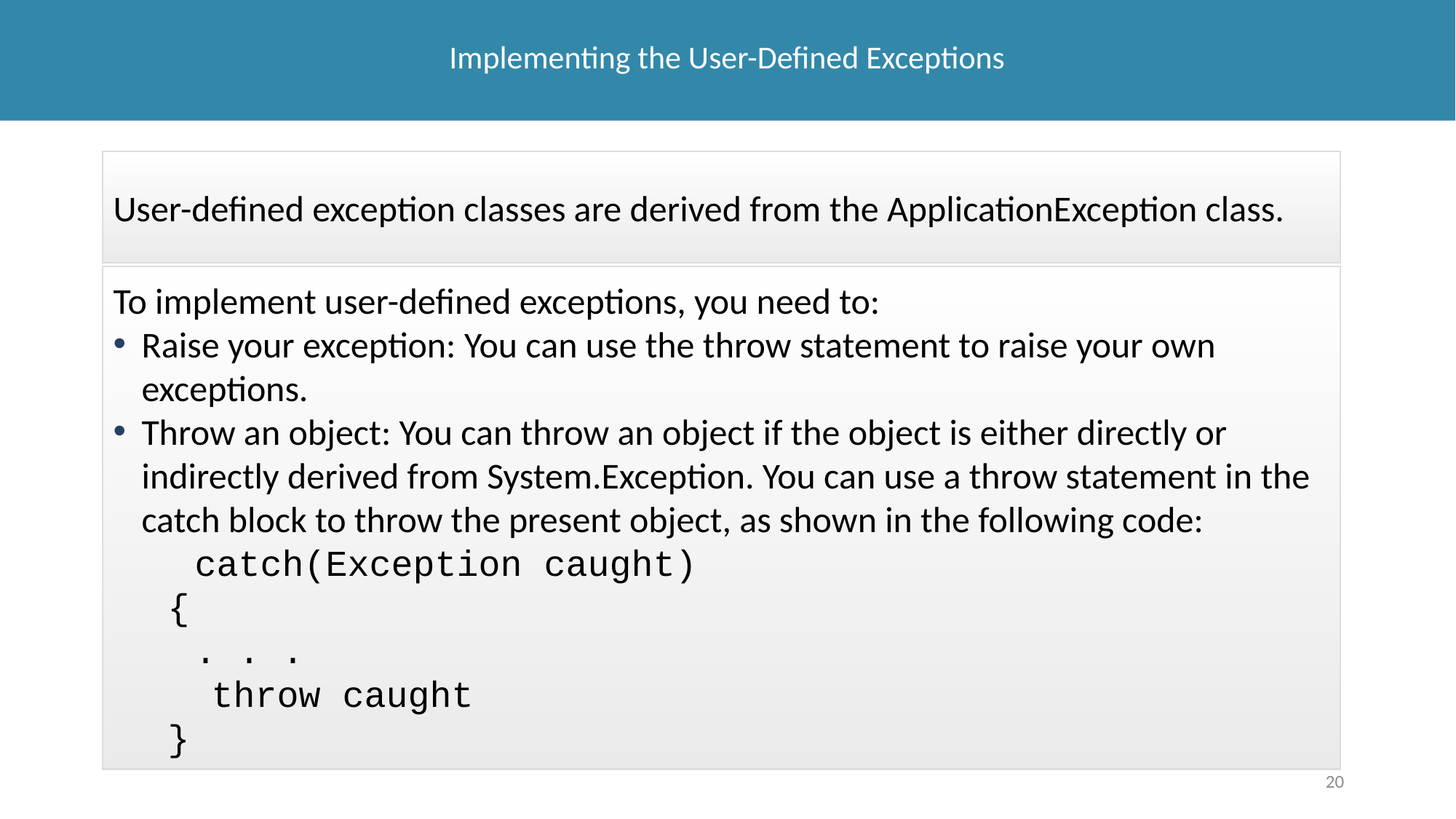

# Implementing the User-Defined Exceptions
User-defined exception classes are derived from the ApplicationException class.
To implement user-defined exceptions, you need to:
Raise your exception: You can use the throw statement to raise your own exceptions.
Throw an object: You can throw an object if the object is either directly or indirectly derived from System.Exception. You can use a throw statement in the catch block to throw the present object, as shown in the following code:
	catch(Exception caught)
{
	. . .
  throw caught
}
20